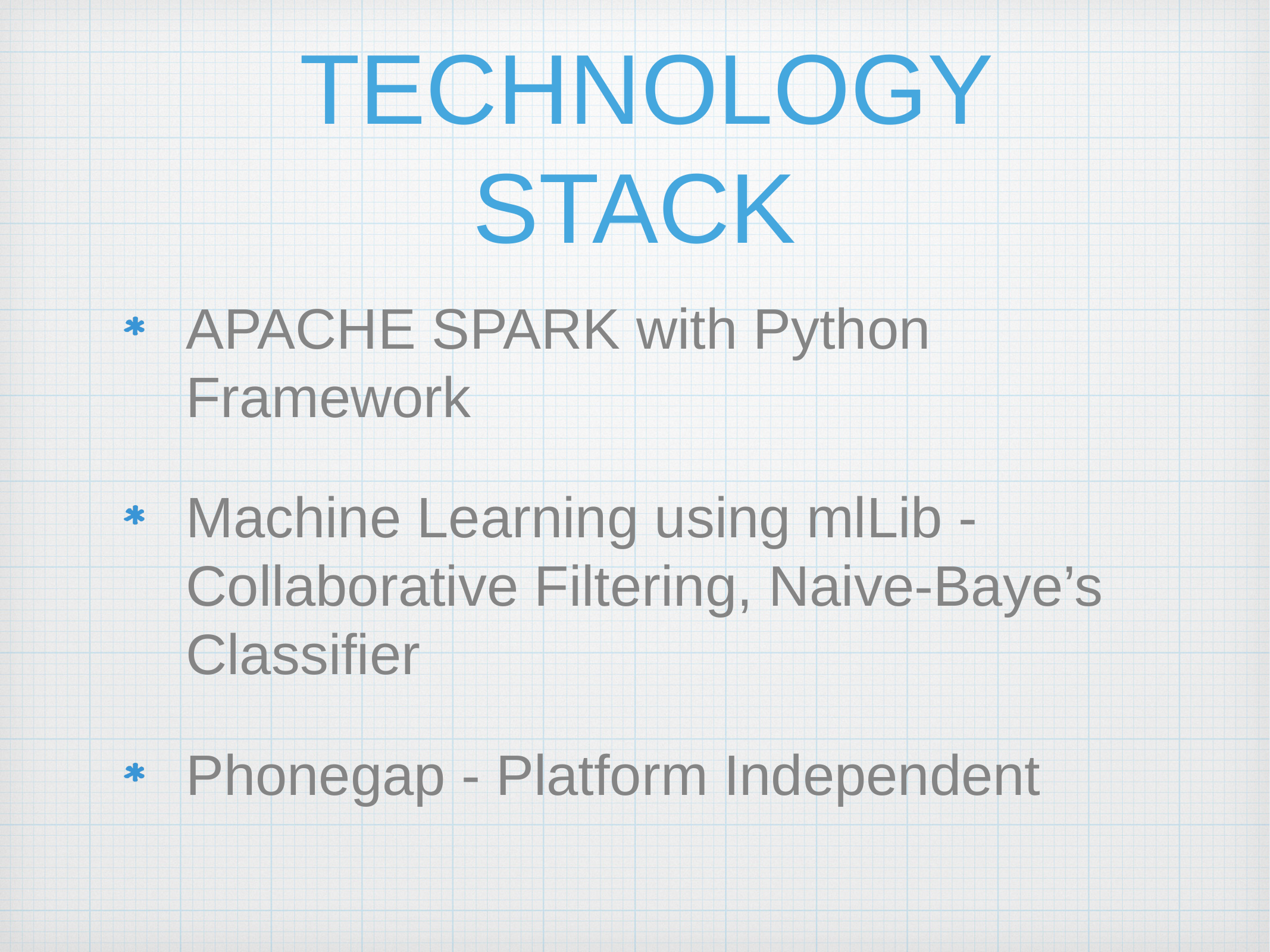

# TECHNOLOGY STACK
APACHE SPARK with Python Framework
Machine Learning using mlLib - Collaborative Filtering, Naive-Baye’s Classifier
Phonegap - Platform Independent